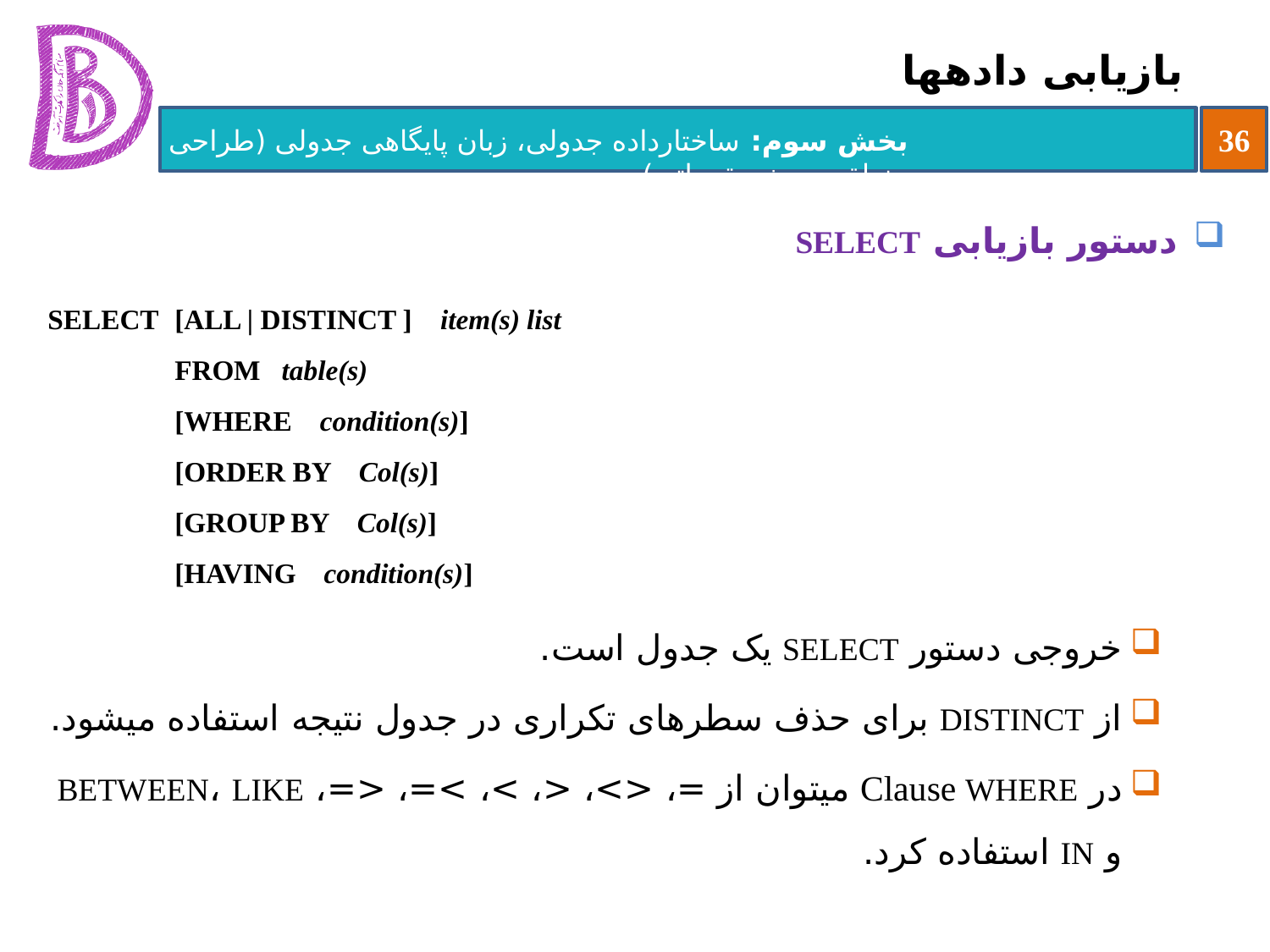

# بازیابی داده‏ها
دستور بازیابی SELECT

خروجی دستور SELECT یک جدول است.
از DISTINCT برای حذف سطرهای تکراری در جدول نتیجه استفاده می‏شود.
در Clause WHERE می‏توان از =، <>، <، >، >=، <=، BETWEEN، LIKE و IN استفاده کرد.

SELECT	[ALL | DISTINCT ]    item(s) list
	FROM   table(s)
	[WHERE    condition(s)]
	[ORDER BY    Col(s)]
	[GROUP BY    Col(s)]
	[HAVING    condition(s)]